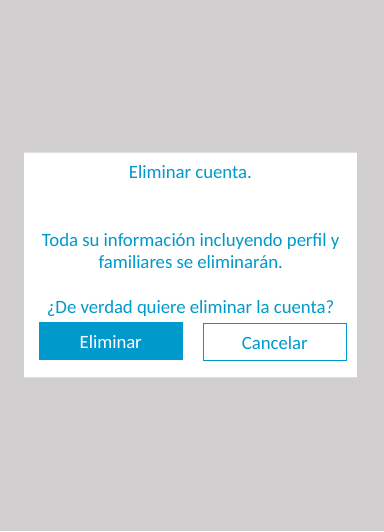

Eliminar cuenta.

Toda su información incluyendo perfil y familiares se eliminarán.

¿De verdad quiere eliminar la cuenta?

Eliminar
Cancelar